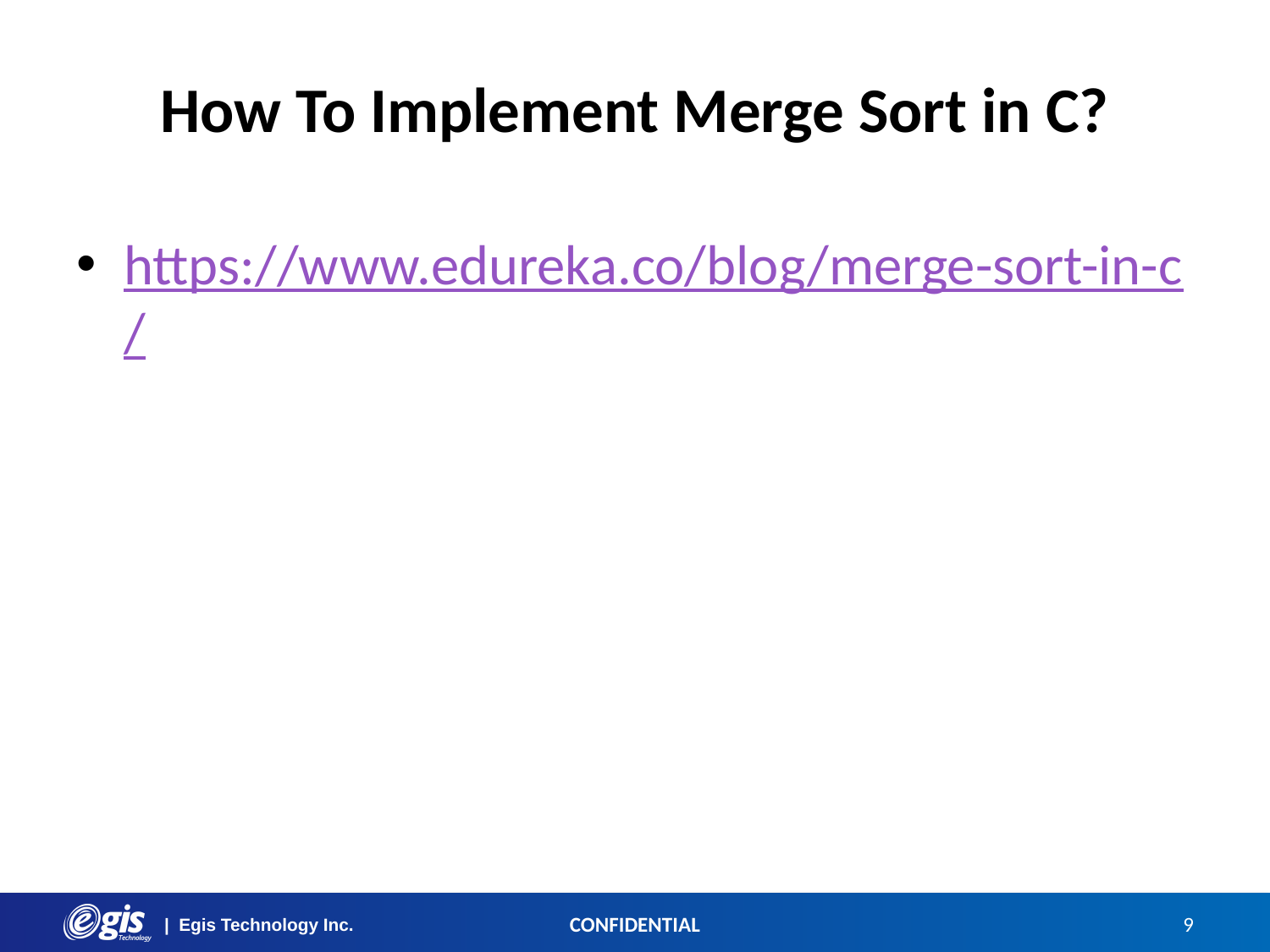

# How To Implement Merge Sort in C?
https://www.edureka.co/blog/merge-sort-in-c/